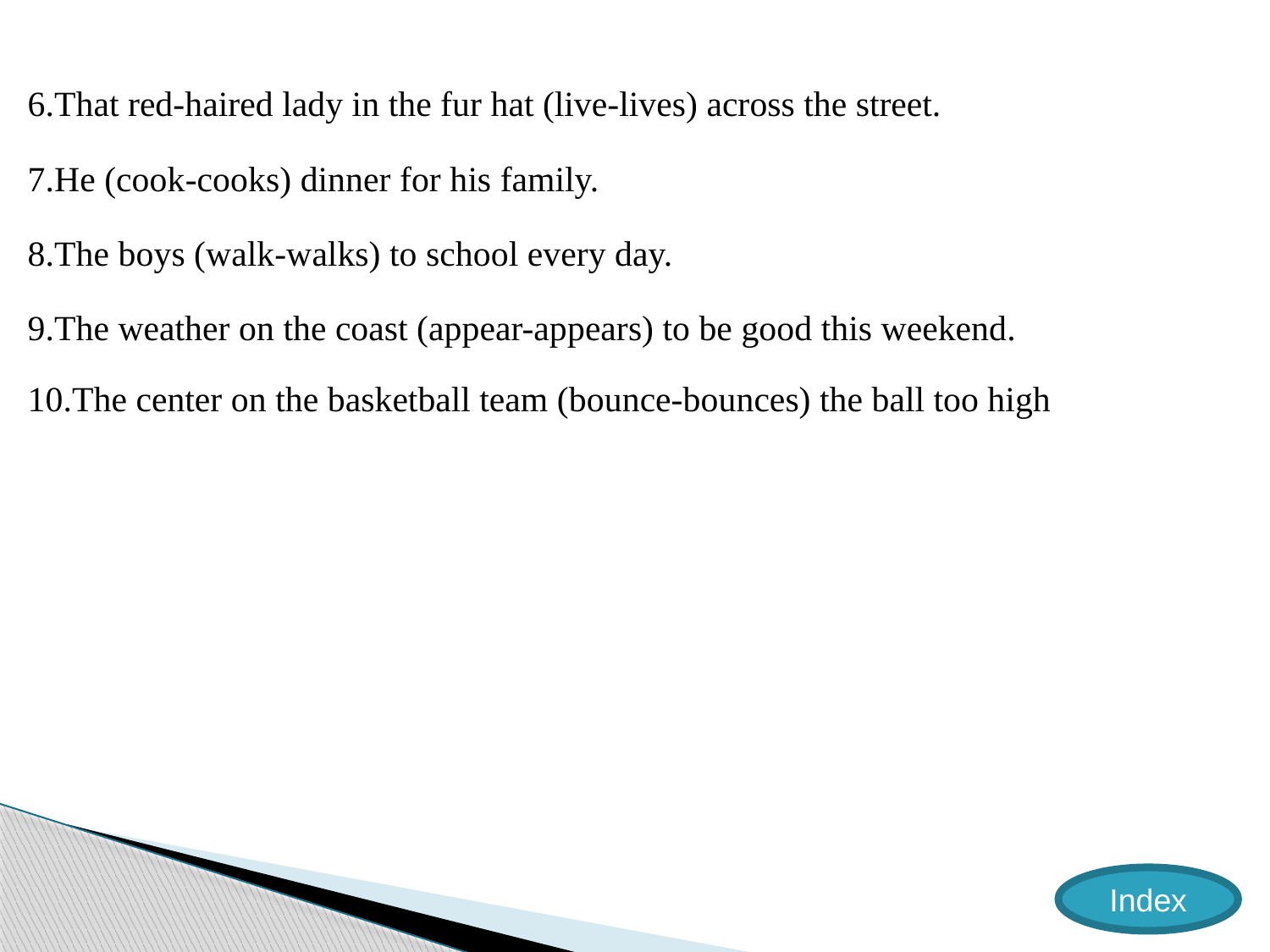

6.That red-haired lady in the fur hat (live-lives) across the street.
7.He (cook-cooks) dinner for his family.
8.The boys (walk-walks) to school every day.
9.The weather on the coast (appear-appears) to be good this weekend.
10.The center on the basketball team (bounce-bounces) the ball too high

Index